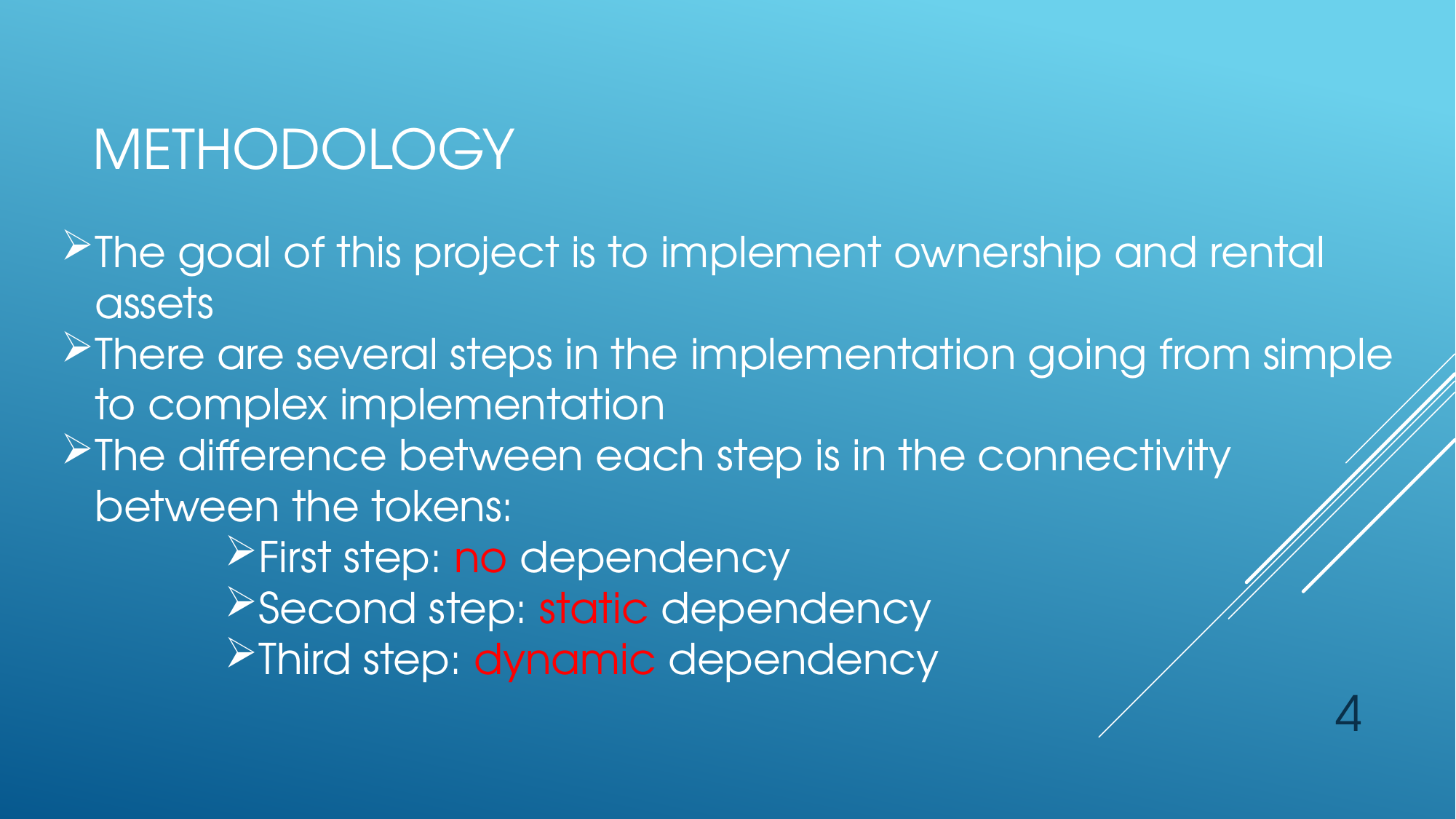

# Methodology

The goal of this project is to implement ownership and rental assets
There are several steps in the implementation going from simple to complex implementation
The difference between each step is in the connectivity between the tokens:
First step: no dependency
Second step: static dependency
Third step: dynamic dependency

4